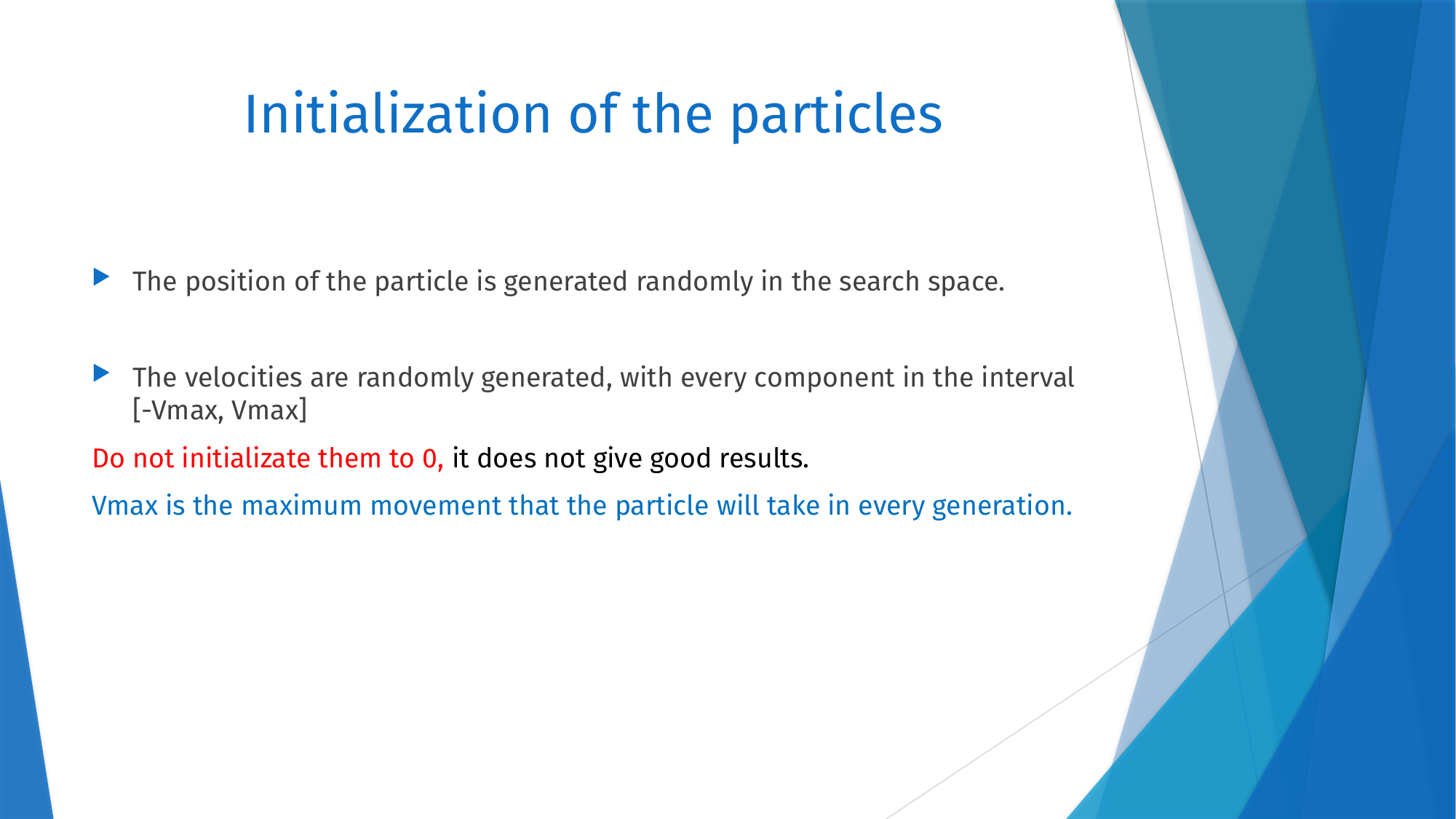

# Initialization of the particles
The position of the particle is generated randomly in the search space.

The velocities are randomly generated, with every component in the interval [-Vmax, Vmax]
Do not initializate them to 0, it does not give good results.
Vmax is the maximum movement that the particle will take in every generation.